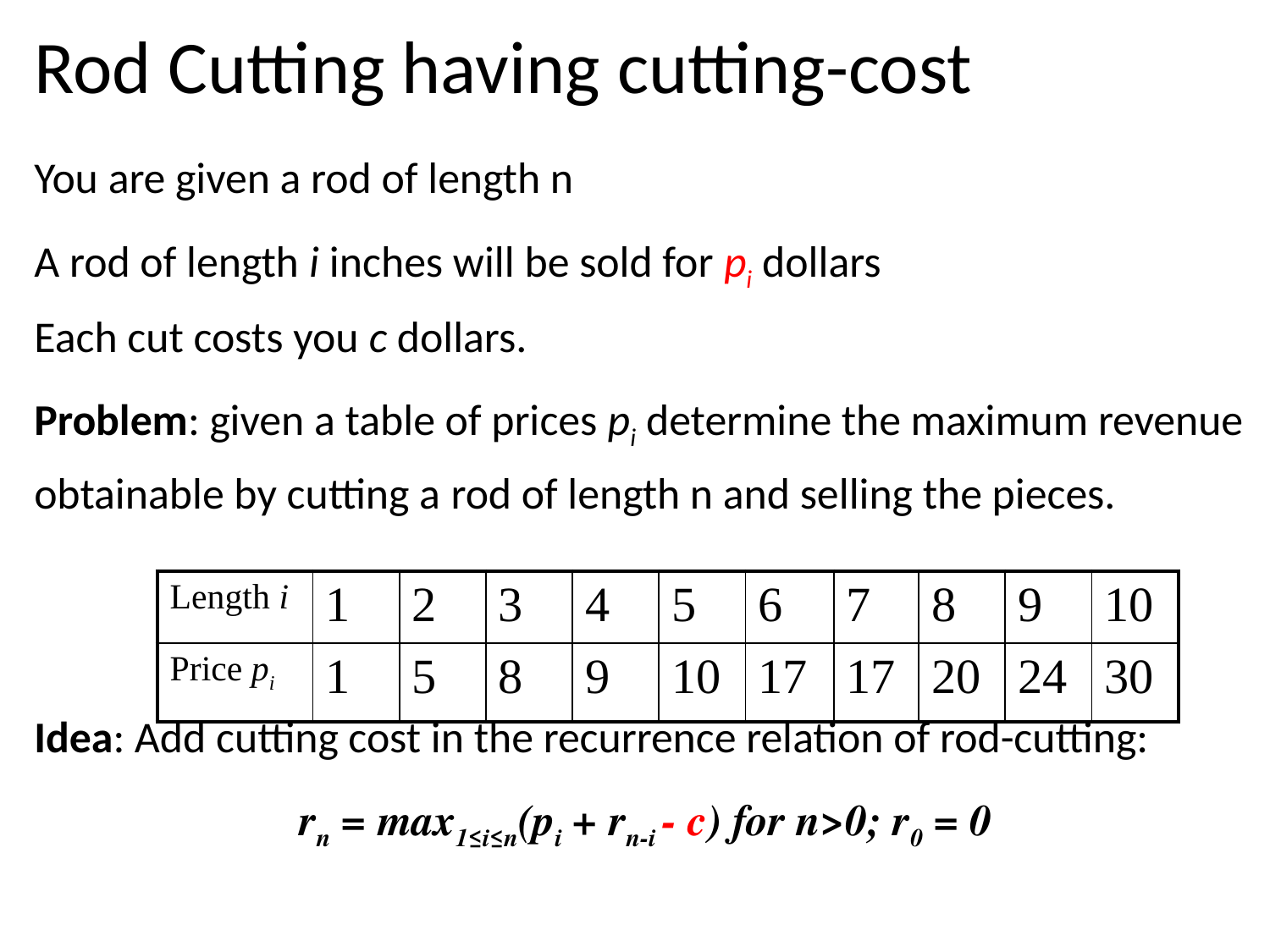

# Rod Cutting having cutting-cost
You are given a rod of length n
A rod of length i inches will be sold for pi dollars
Each cut costs you c dollars.
Problem: given a table of prices pi determine the maximum revenue obtainable by cutting a rod of length n and selling the pieces.

Idea: Add cutting cost in the recurrence relation of rod-cutting:
rn = max1≤i≤n(pi + rn-i - c) for n>0; r0 = 0
| Length i | 1 | 2 | 3 | 4 | 5 | 6 | 7 | 8 | 9 | 10 |
| --- | --- | --- | --- | --- | --- | --- | --- | --- | --- | --- |
| Price pi | 1 | 5 | 8 | 9 | 10 | 17 | 17 | 20 | 24 | 30 |